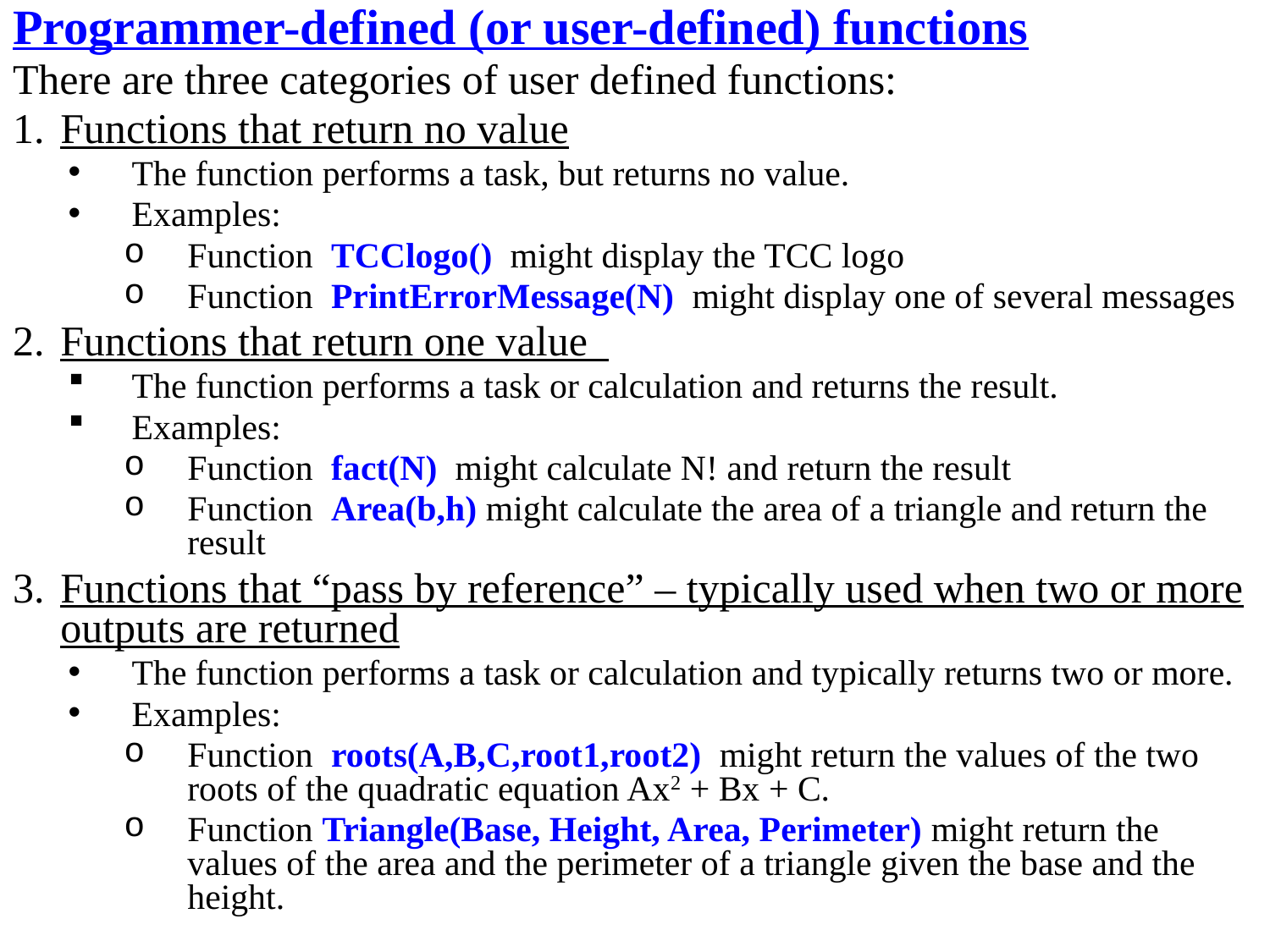

Programmer-defined (or user-defined) functions
There are three categories of user defined functions:
Functions that return no value
The function performs a task, but returns no value.
Examples:
Function  TCClogo()  might display the TCC logo
Function  PrintErrorMessage(N)  might display one of several messages
Functions that return one value
The function performs a task or calculation and returns the result.
Examples:
Function  fact(N)  might calculate N! and return the result
Function  Area(b,h) might calculate the area of a triangle and return the result
Functions that “pass by reference” – typically used when two or more outputs are returned
The function performs a task or calculation and typically returns two or more.
Examples:
Function  roots(A,B,C,root1,root2)  might return the values of the two roots of the quadratic equation Ax2 + Bx + C.
Function Triangle(Base, Height, Area, Perimeter) might return the values of the area and the perimeter of a triangle given the base and the height.